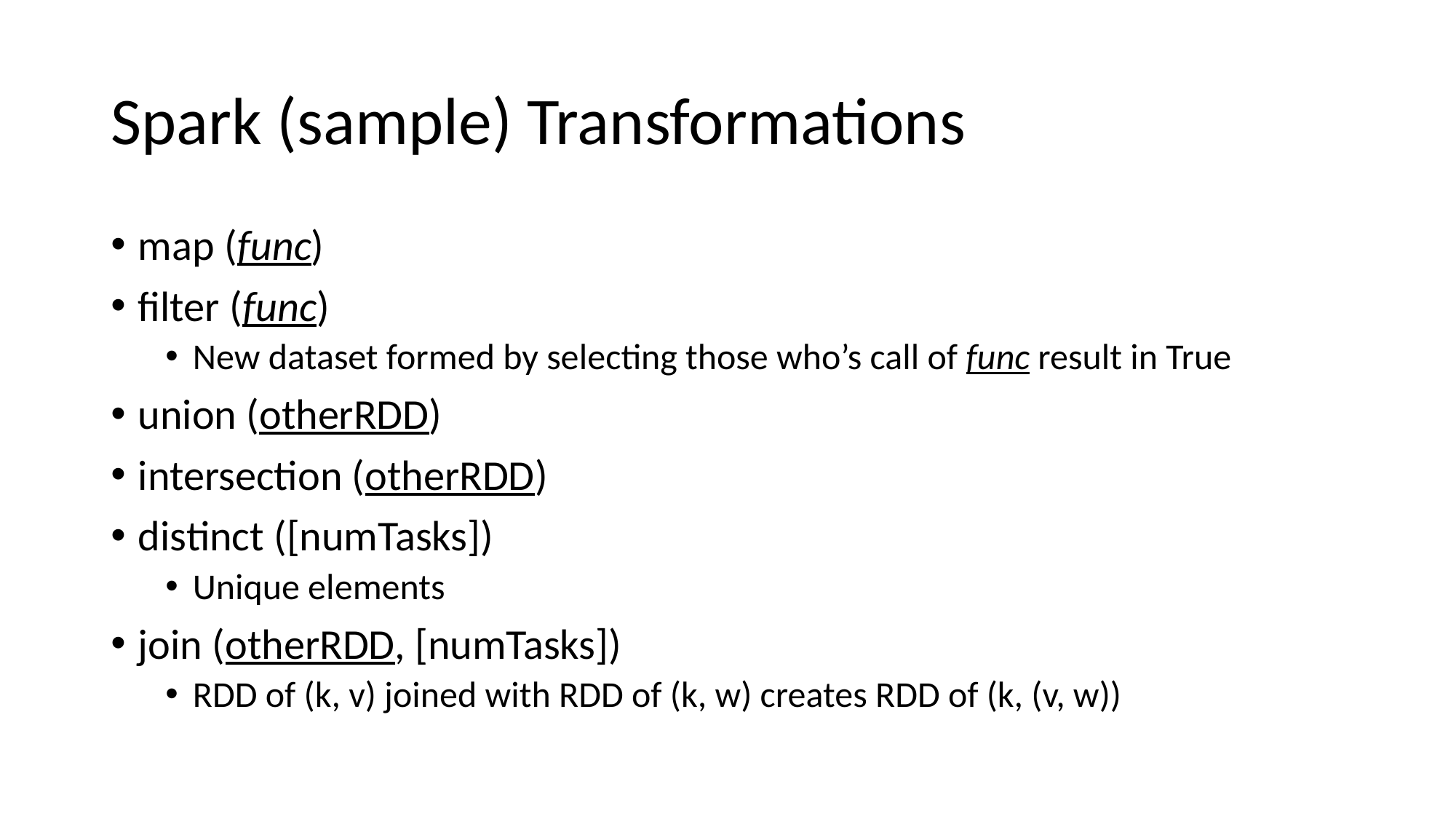

# Spark (sample) Transformations
map (func)
filter (func)
New dataset formed by selecting those who’s call of func result in True
union (otherRDD)
intersection (otherRDD)
distinct ([numTasks])
Unique elements
join (otherRDD, [numTasks])
RDD of (k, v) joined with RDD of (k, w) creates RDD of (k, (v, w))